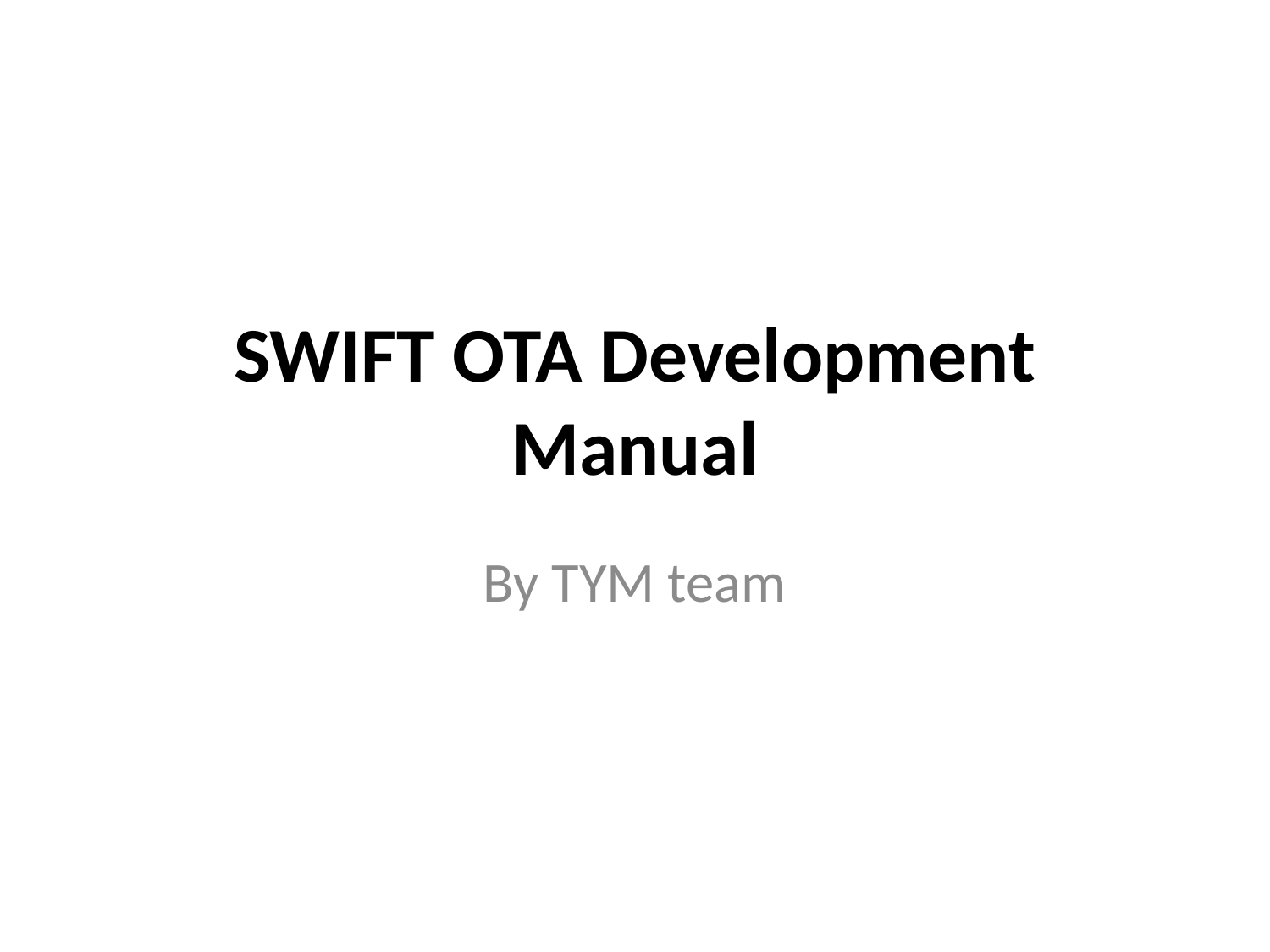

# SWIFT OTA Development Manual
By TYM team